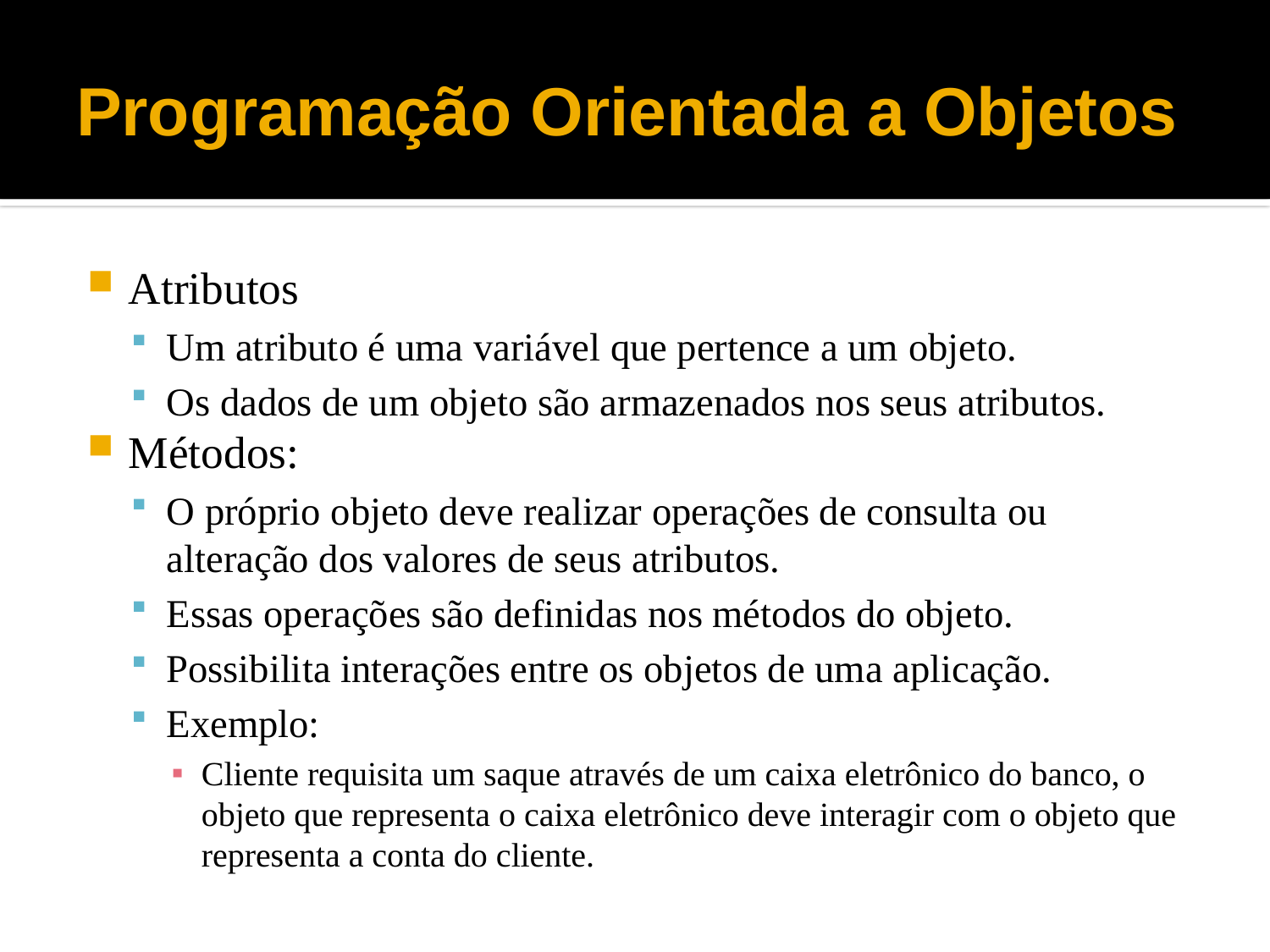

# Programação Orientada a Objetos
Atributos
Um atributo é uma variável que pertence a um objeto.
Os dados de um objeto são armazenados nos seus atributos.
Métodos:
O próprio objeto deve realizar operações de consulta ou alteração dos valores de seus atributos.
Essas operações são definidas nos métodos do objeto.
Possibilita interações entre os objetos de uma aplicação.
Exemplo:
Cliente requisita um saque através de um caixa eletrônico do banco, o objeto que representa o caixa eletrônico deve interagir com o objeto que representa a conta do cliente.